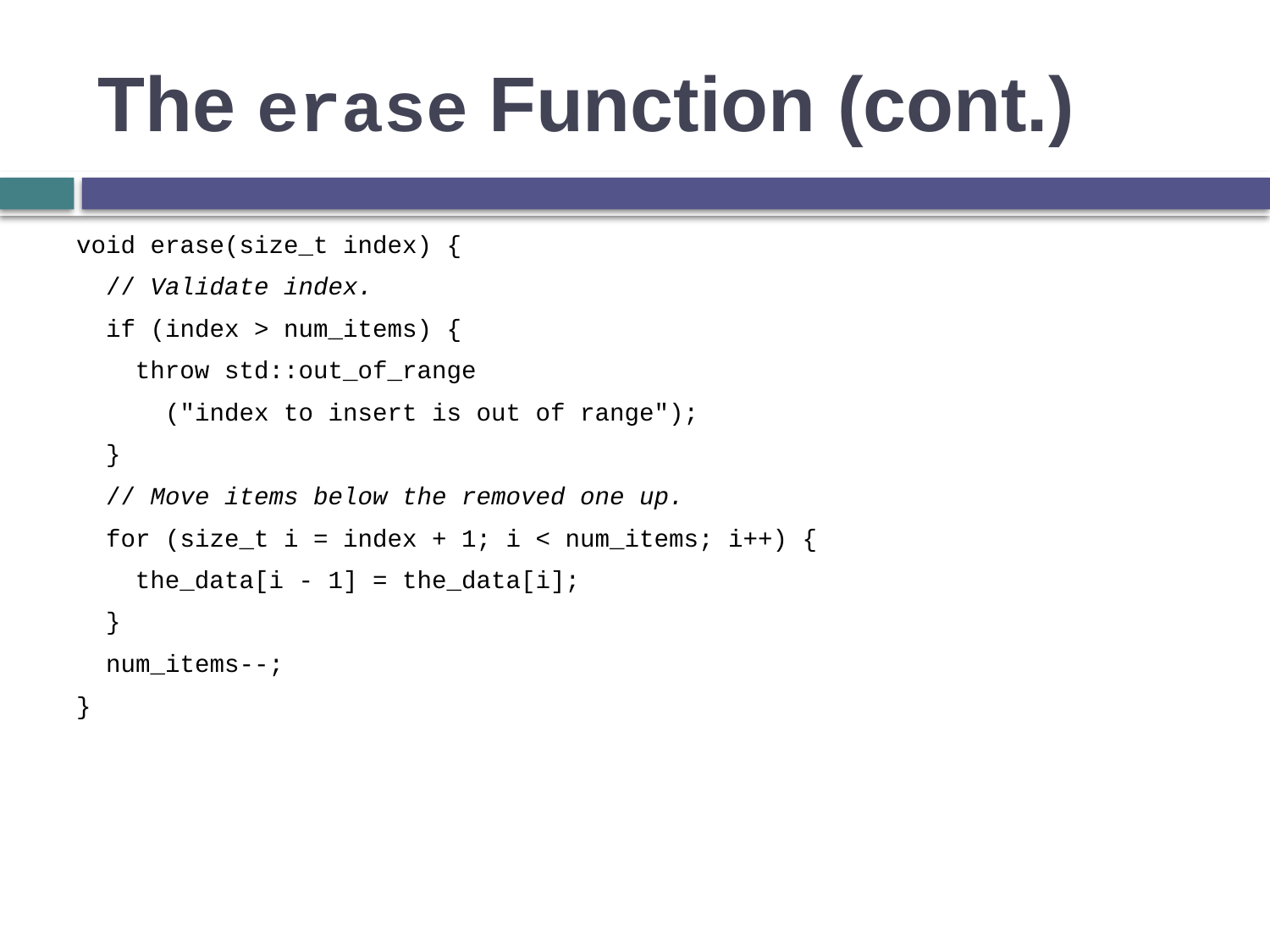

# The erase Function (cont.)
void erase(size_t index) {
  // Validate index.
  if (index > num_items) {
    throw std::out_of_range
      ("index to insert is out of range");
  }
  // Move items below the removed one up.
  for (size_t i = index + 1; i < num_items; i++) {
    the_data[i - 1] = the_data[i];
  }
  num_items--;
}